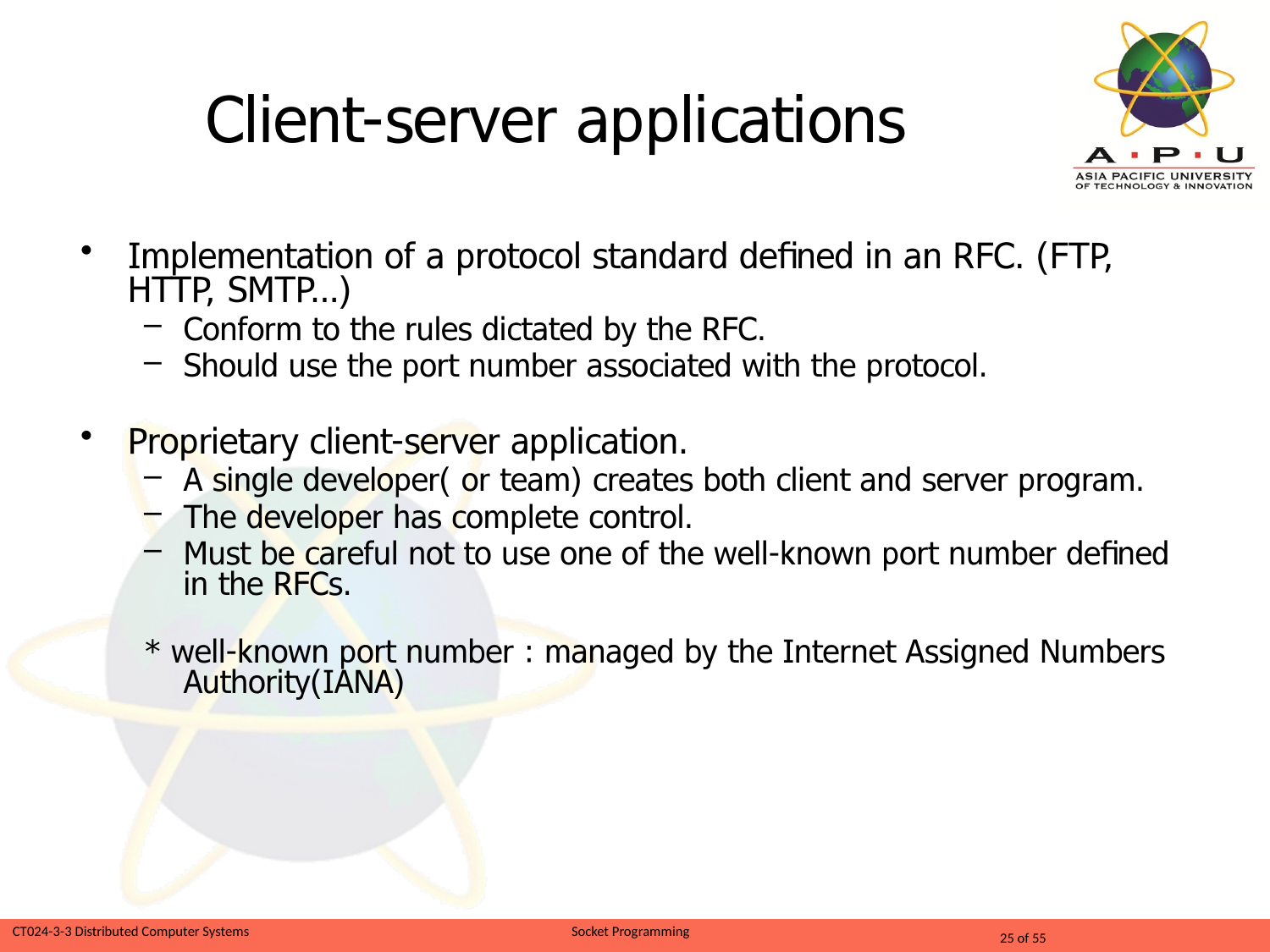

# Client-server applications
Implementation of a protocol standard defined in an RFC. (FTP, HTTP, SMTP…)
Conform to the rules dictated by the RFC.
Should use the port number associated with the protocol.

Proprietary client-server application.
A single developer( or team) creates both client and server program.
The developer has complete control.
Must be careful not to use one of the well-known port number defined in the RFCs.
* well-known port number : managed by the Internet Assigned Numbers Authority(IANA)